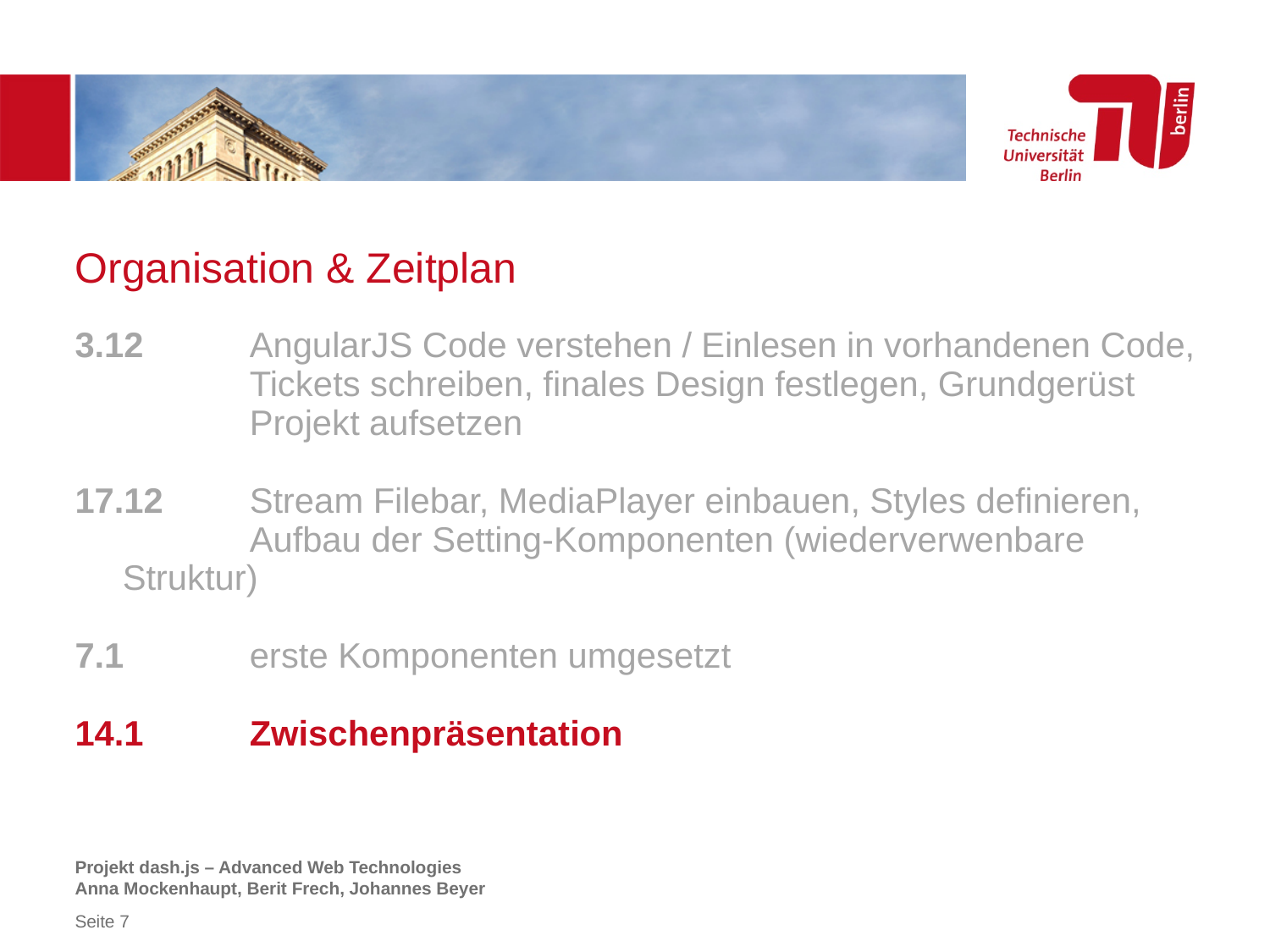

# Organisation & Zeitplan
3.12 	AngularJS Code verstehen / Einlesen in vorhandenen Code,
		Tickets schreiben, finales Design festlegen, Grundgerüst 	Projekt aufsetzen

17.12	Stream Filebar, MediaPlayer einbauen, Styles definieren, 	Aufbau der Setting-Komponenten (wiederverwenbare Struktur)

7.1	erste Komponenten umgesetzt

14.1 	Zwischenpräsentation

Projekt dash.js – Advanced Web Technologies
Anna Mockenhaupt, Berit Frech, Johannes Beyer
Seite 7